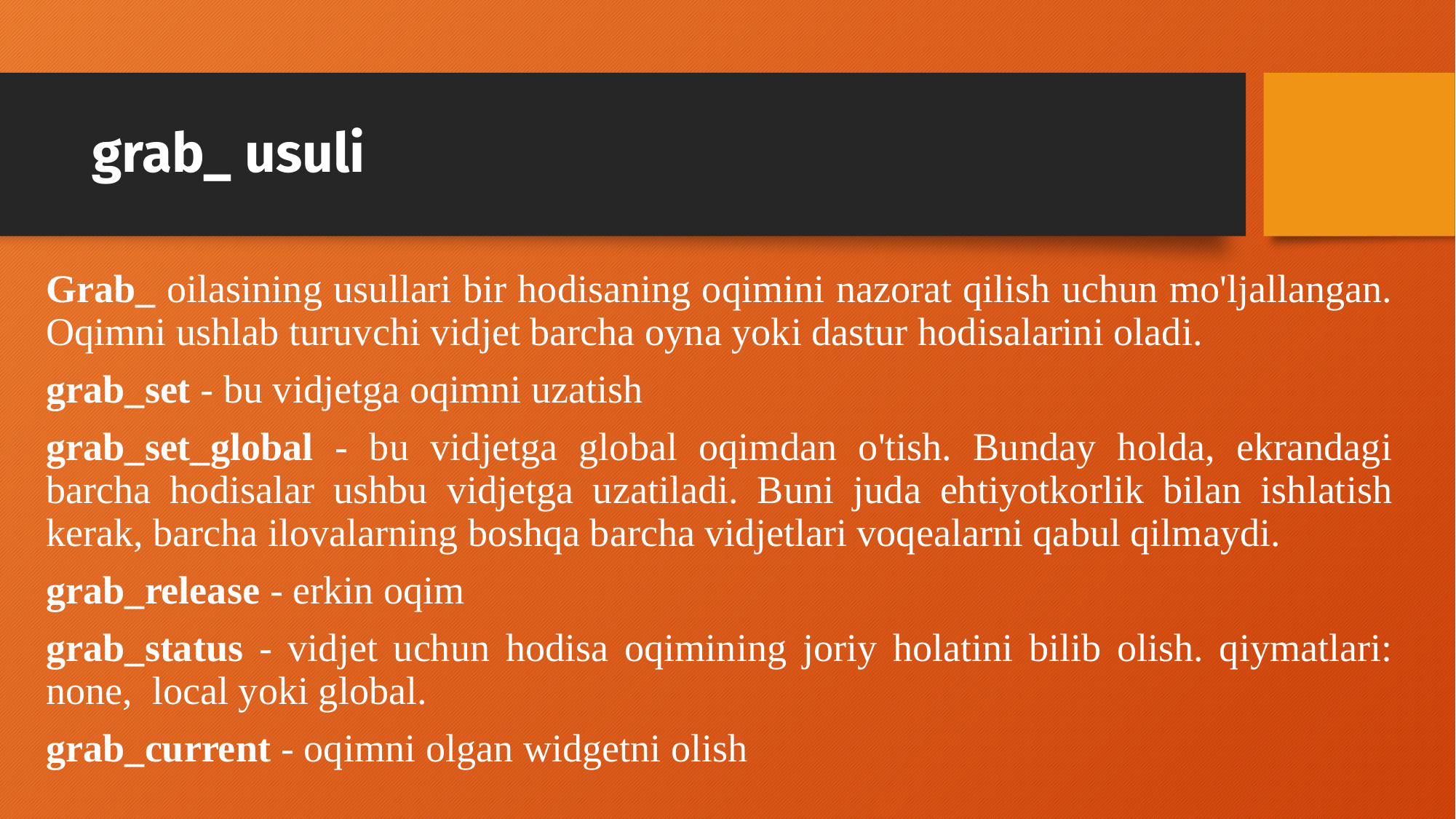

# grab_ usuli
Grab_ oilasining usullari bir hodisaning oqimini nazorat qilish uchun mo'ljallangan. Oqimni ushlab turuvchi vidjet barcha oyna yoki dastur hodisalarini oladi.
grab_set - bu vidjetga oqimni uzatish
grab_set_global - bu vidjetga global oqimdan o'tish. Bunday holda, ekrandagi barcha hodisalar ushbu vidjetga uzatiladi. Buni juda ehtiyotkorlik bilan ishlatish kerak, barcha ilovalarning boshqa barcha vidjetlari voqealarni qabul qilmaydi.
grab_release - erkin oqim
grab_status - vidjet uchun hodisa oqimining joriy holatini bilib olish. qiymatlari: none,  local yoki global.
grab_current - oqimni olgan widgetni olish